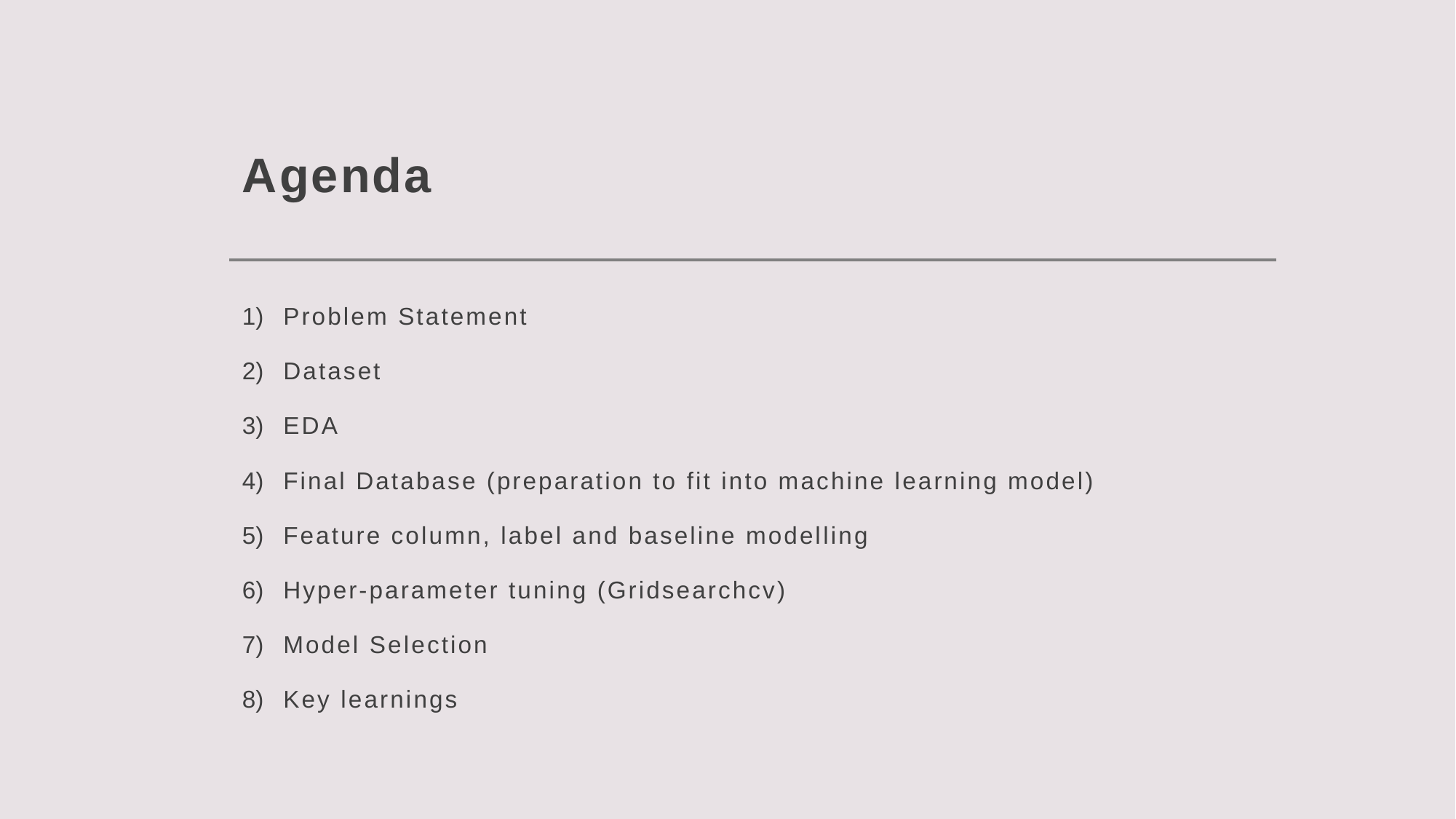

# Agenda
Problem Statement
Dataset
EDA
Final Database (preparation to fit into machine learning model)
Feature column, label and baseline modelling
Hyper-parameter tuning (Gridsearchcv)
Model Selection
Key learnings